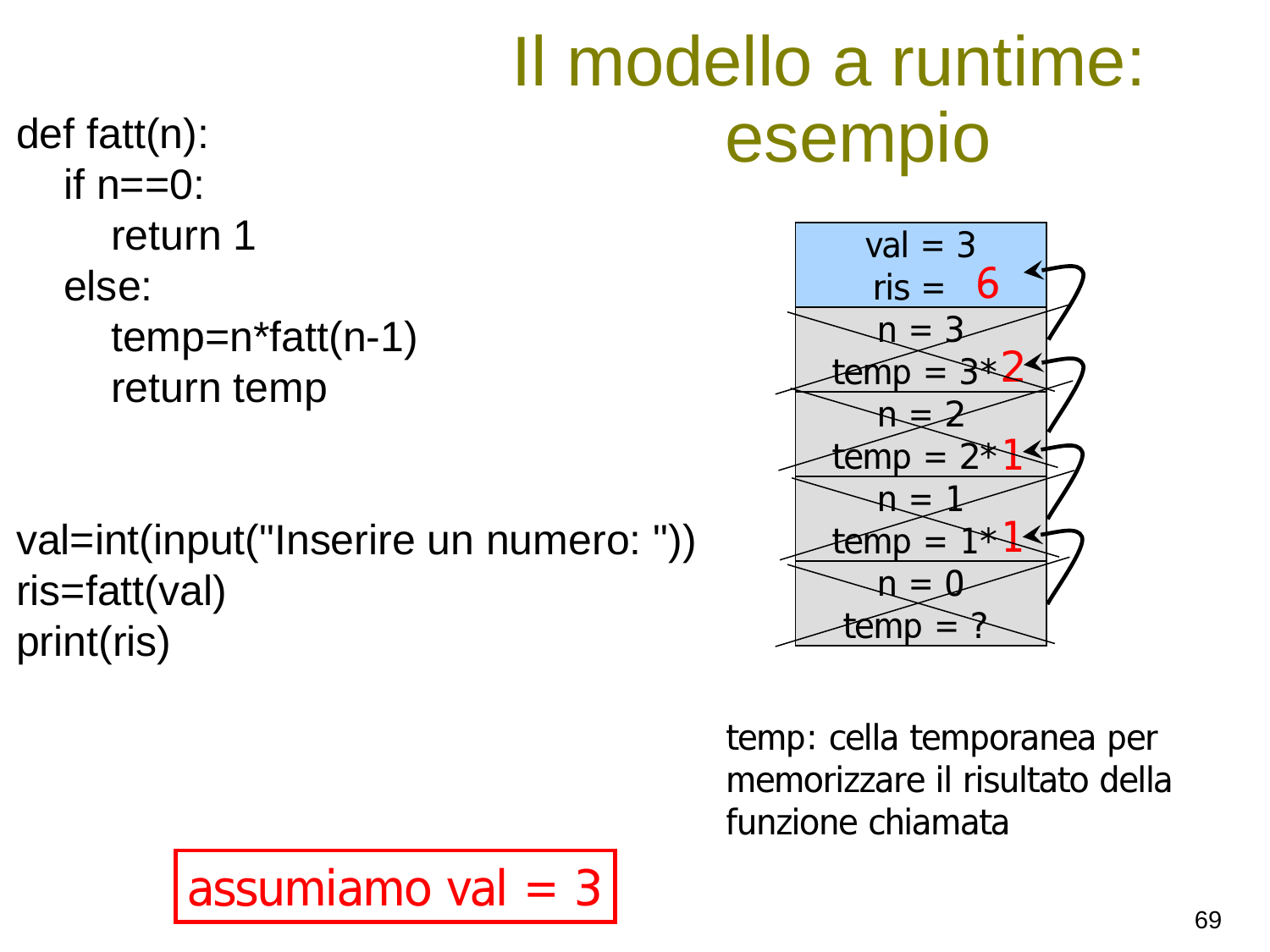

# Il modello a runtime: esempio
def fatt(n):
    if n==0:
        return 1
    else:
        temp=n*fatt(n-1)
        return temp

val=int(input("Inserire un numero: "))
ris=fatt(val)
print(ris)
val = 3
ris =
6

n = 3
temp = 3*
2

n = 2
temp = 2*
1

n = 1
temp = 1*
1

n = 0
temp = ?
temp: cella temporanea per
memorizzare il risultato della
funzione chiamata
assumiamo val = 3
69